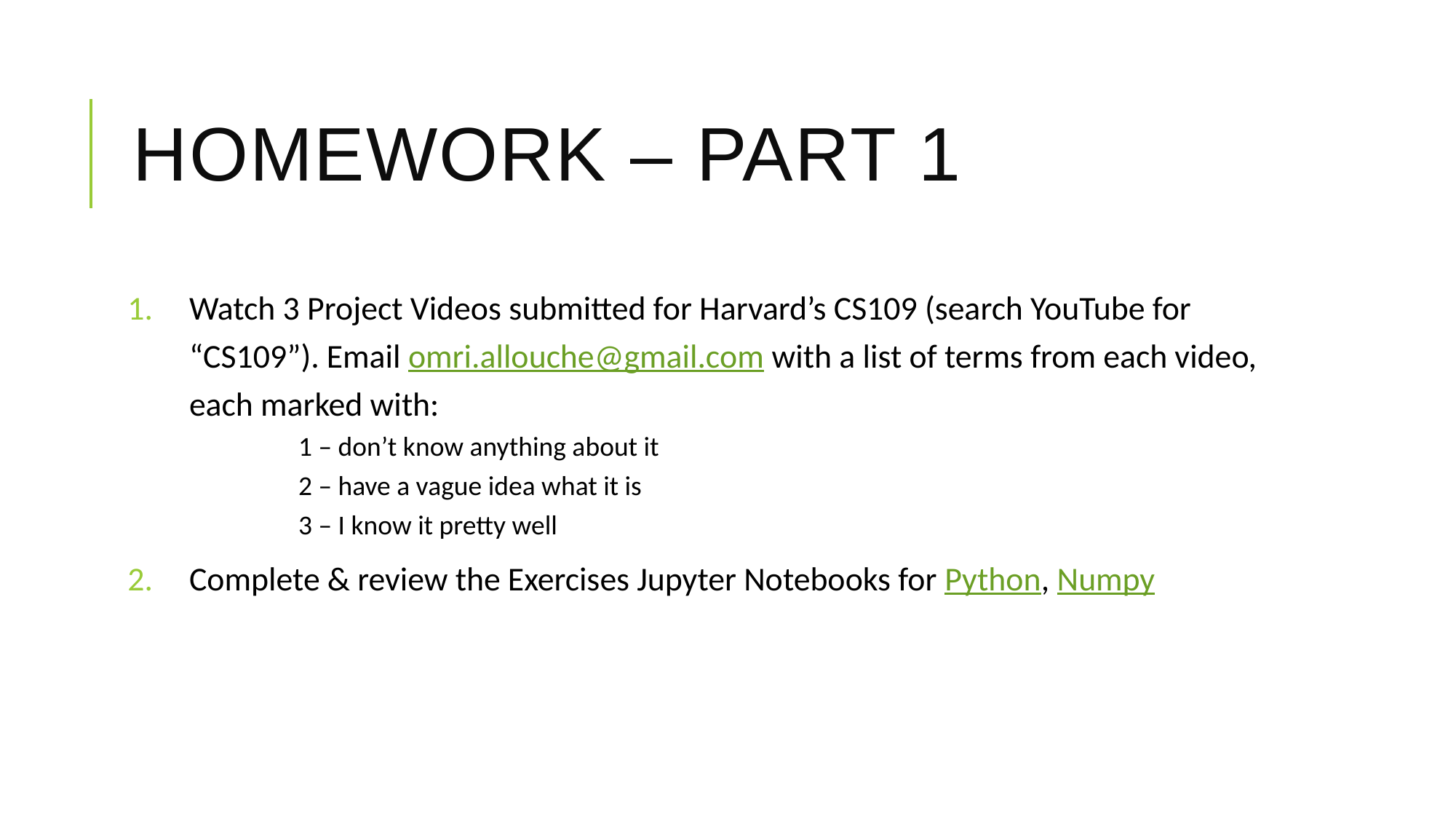

# Homework – part 1
Watch 3 Project Videos submitted for Harvard’s CS109 (search YouTube for “CS109”). Email omri.allouche@gmail.com with a list of terms from each video, each marked with:
	1 – don’t know anything about it
	2 – have a vague idea what it is
	3 – I know it pretty well
Complete & review the Exercises Jupyter Notebooks for Python, Numpy